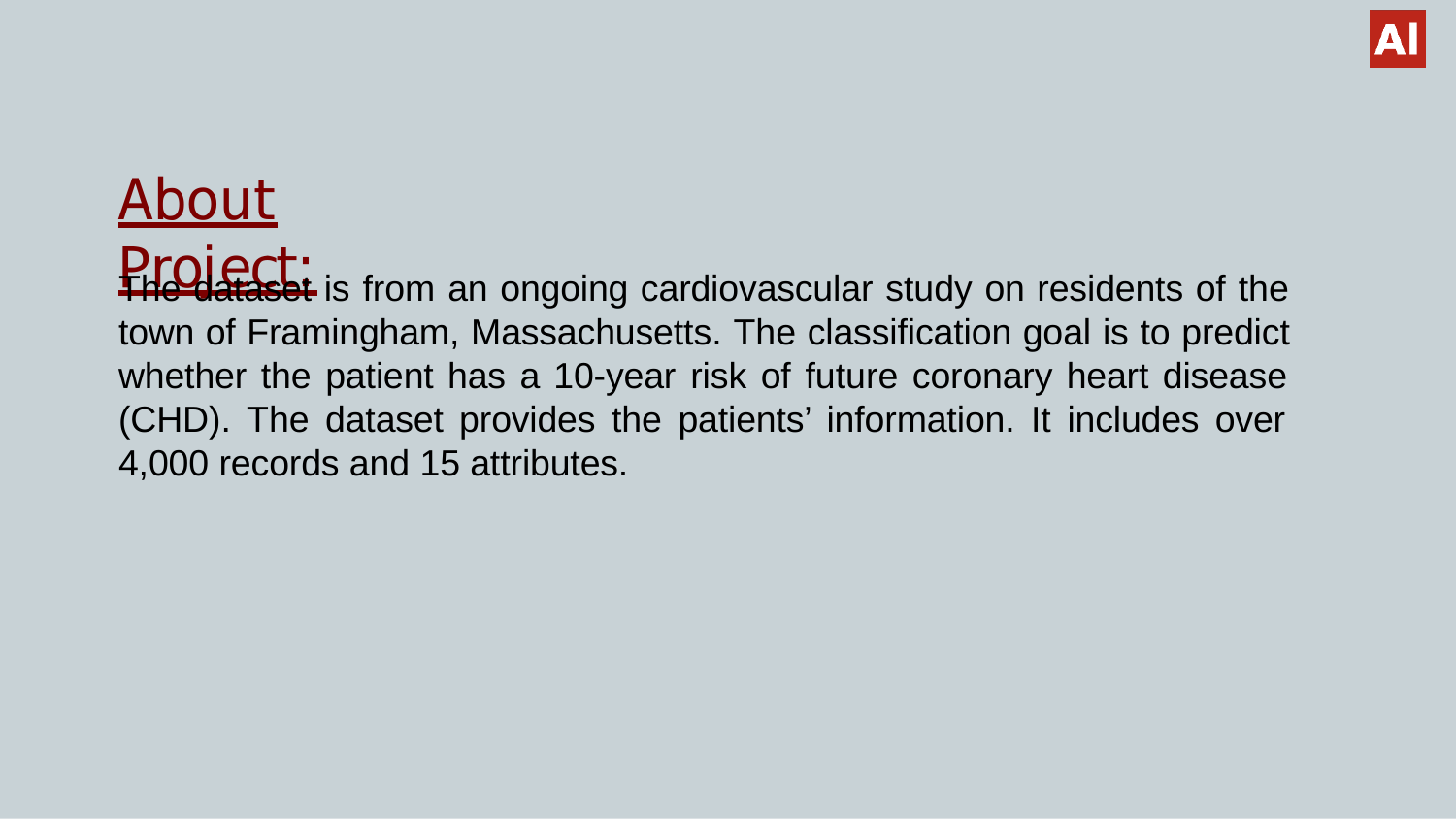

# About Project:
The dataset is from an ongoing cardiovascular study on residents of the  town of Framingham, Massachusetts. The classification goal is to predict  whether the patient has a 10-year risk of future coronary heart disease  (CHD). The dataset provides the patients’ information. It includes over  4,000 records and 15 attributes.